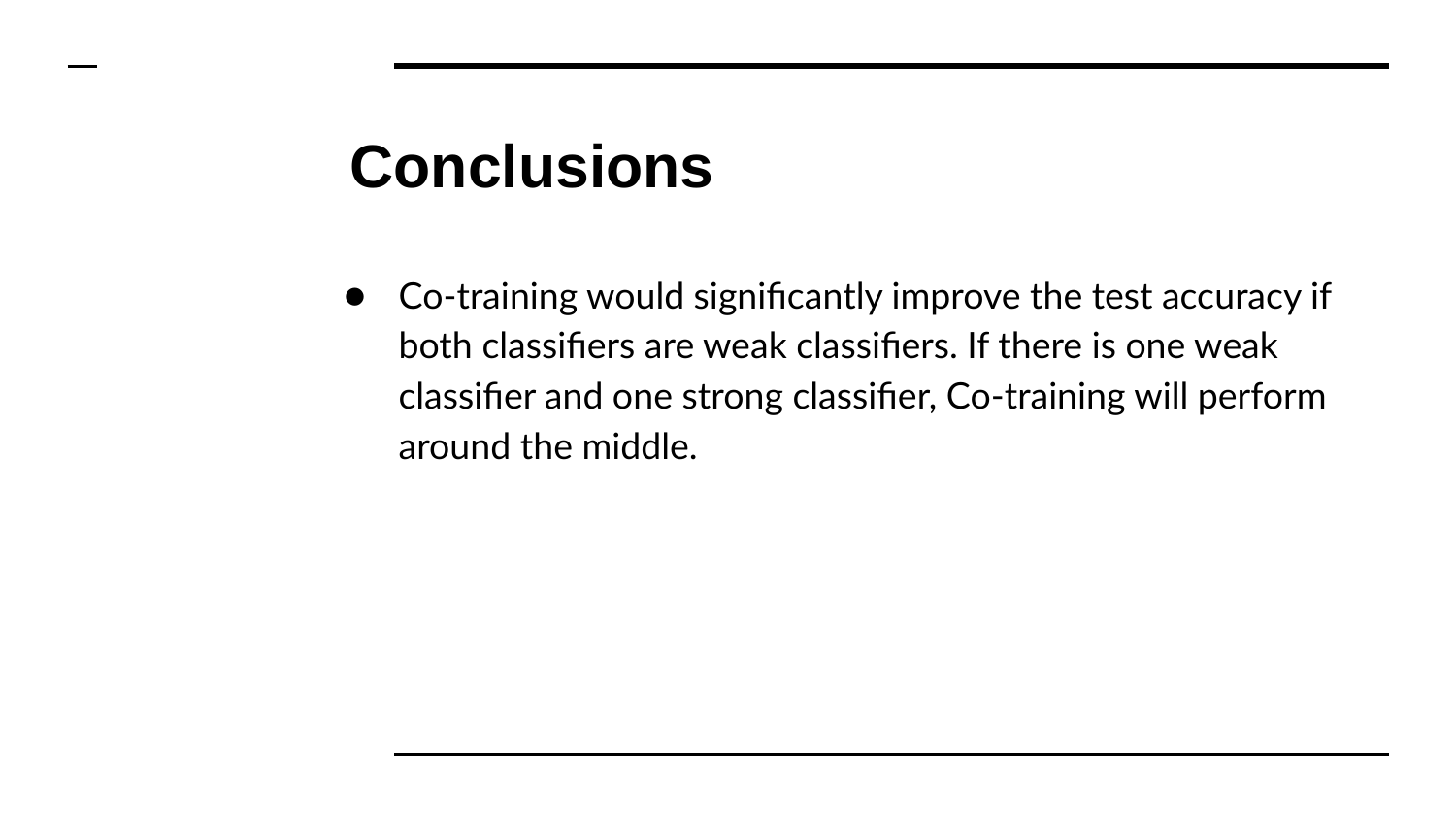

# Conclusions
Co-training would significantly improve the test accuracy if both classifiers are weak classifiers. If there is one weak classifier and one strong classifier, Co-training will perform around the middle.